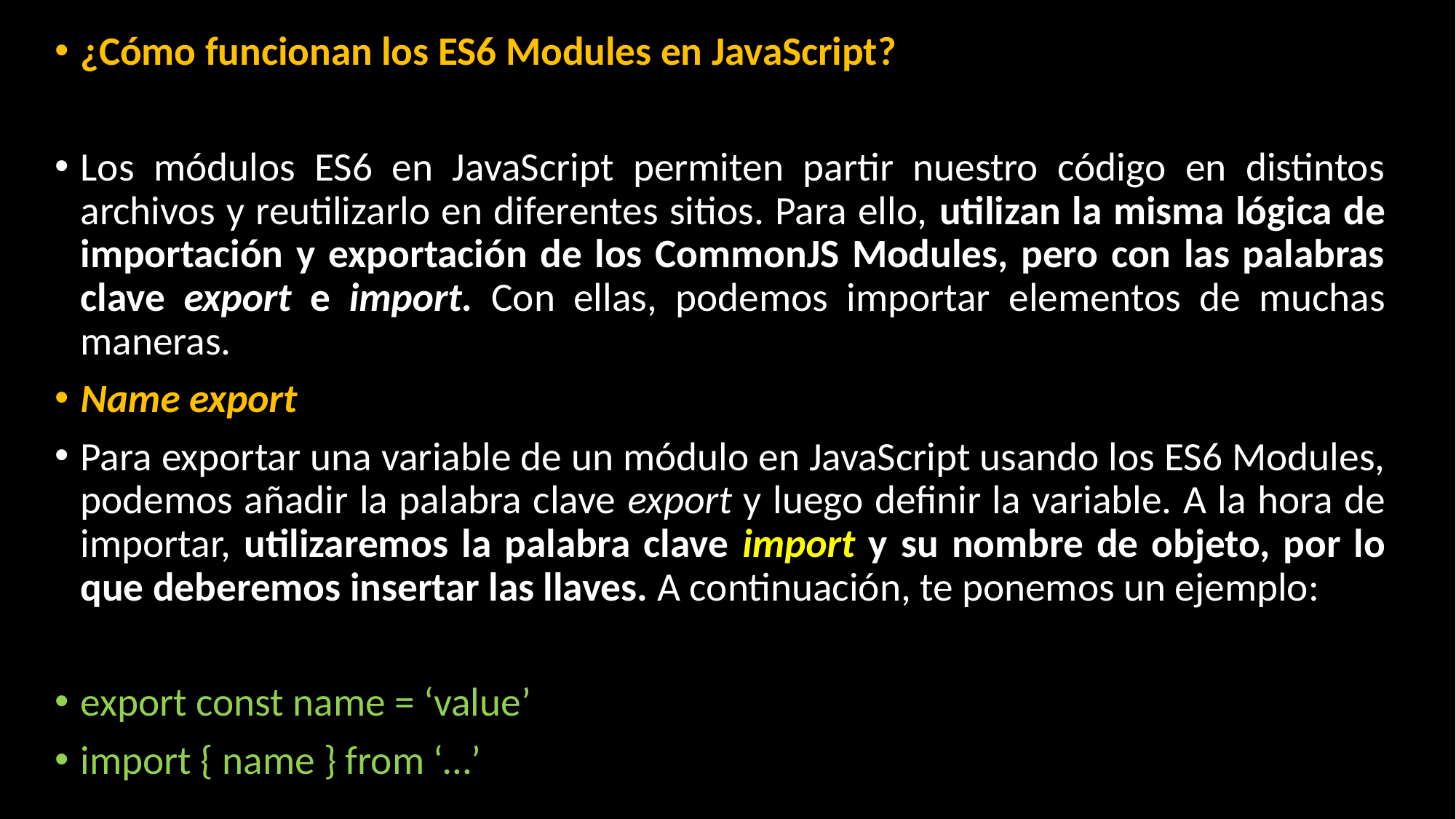

¿Cómo funcionan los ES6 Modules en JavaScript?

Los módulos ES6 en JavaScript permiten partir nuestro código en distintos archivos y reutilizarlo en diferentes sitios. Para ello, utilizan la misma lógica de importación y exportación de los CommonJS Modules, pero con las palabras clave export e import. Con ellas, podemos importar elementos de muchas maneras.
Name export
Para exportar una variable de un módulo en JavaScript usando los ES6 Modules, podemos añadir la palabra clave export y luego definir la variable. A la hora de importar, utilizaremos la palabra clave import y su nombre de objeto, por lo que deberemos insertar las llaves. A continuación, te ponemos un ejemplo:

export const name = ‘value’
import { name } from ‘…’